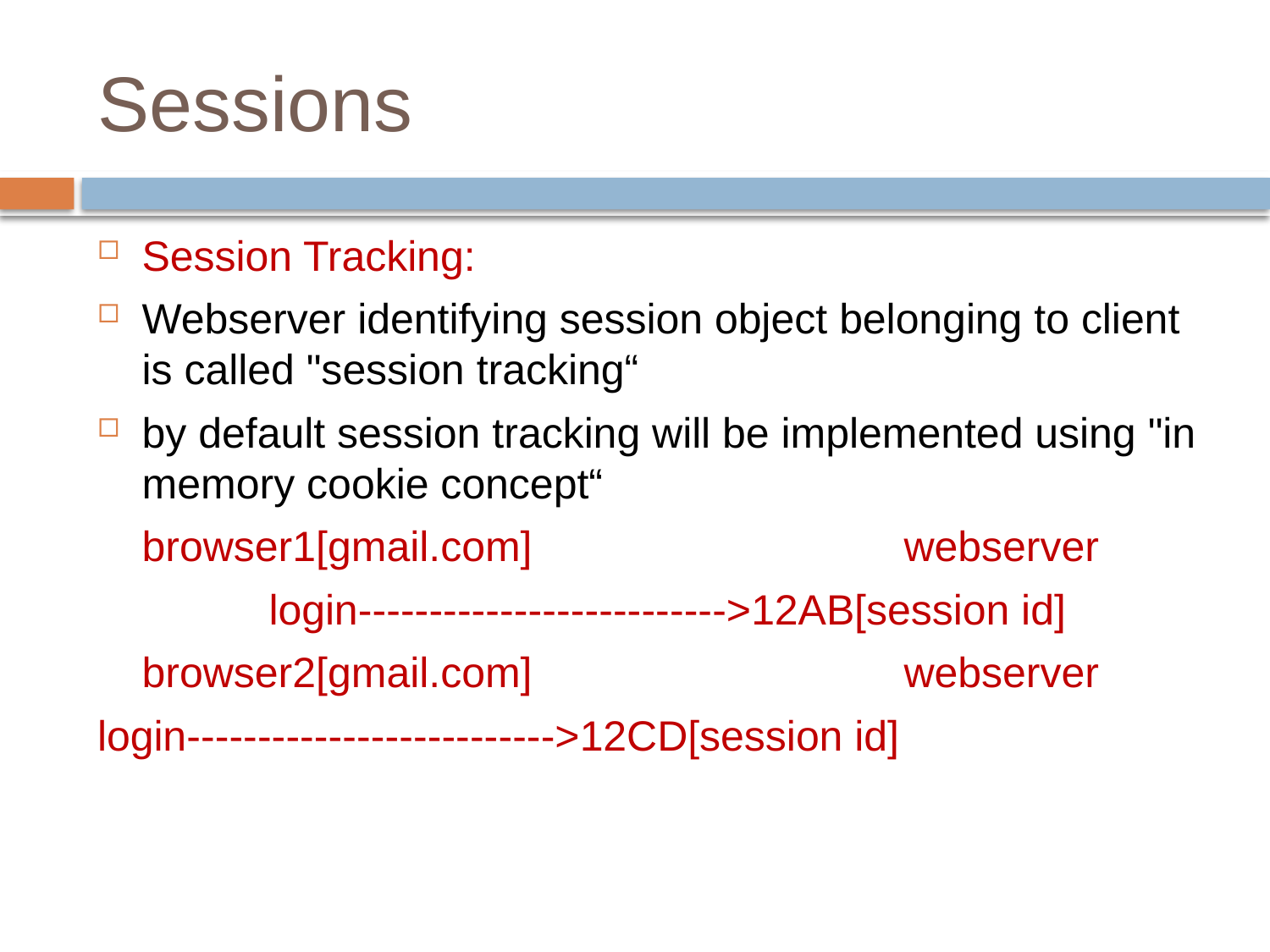

# Sessions
Session Tracking:
Webserver identifying session object belonging to client is called "session tracking“
by default session tracking will be implemented using "in memory cookie concept“
	browser1[gmail.com]			webserver
		login-------------------------->12AB[session id]
	browser2[gmail.com]			webserver
login-------------------------->12CD[session id]